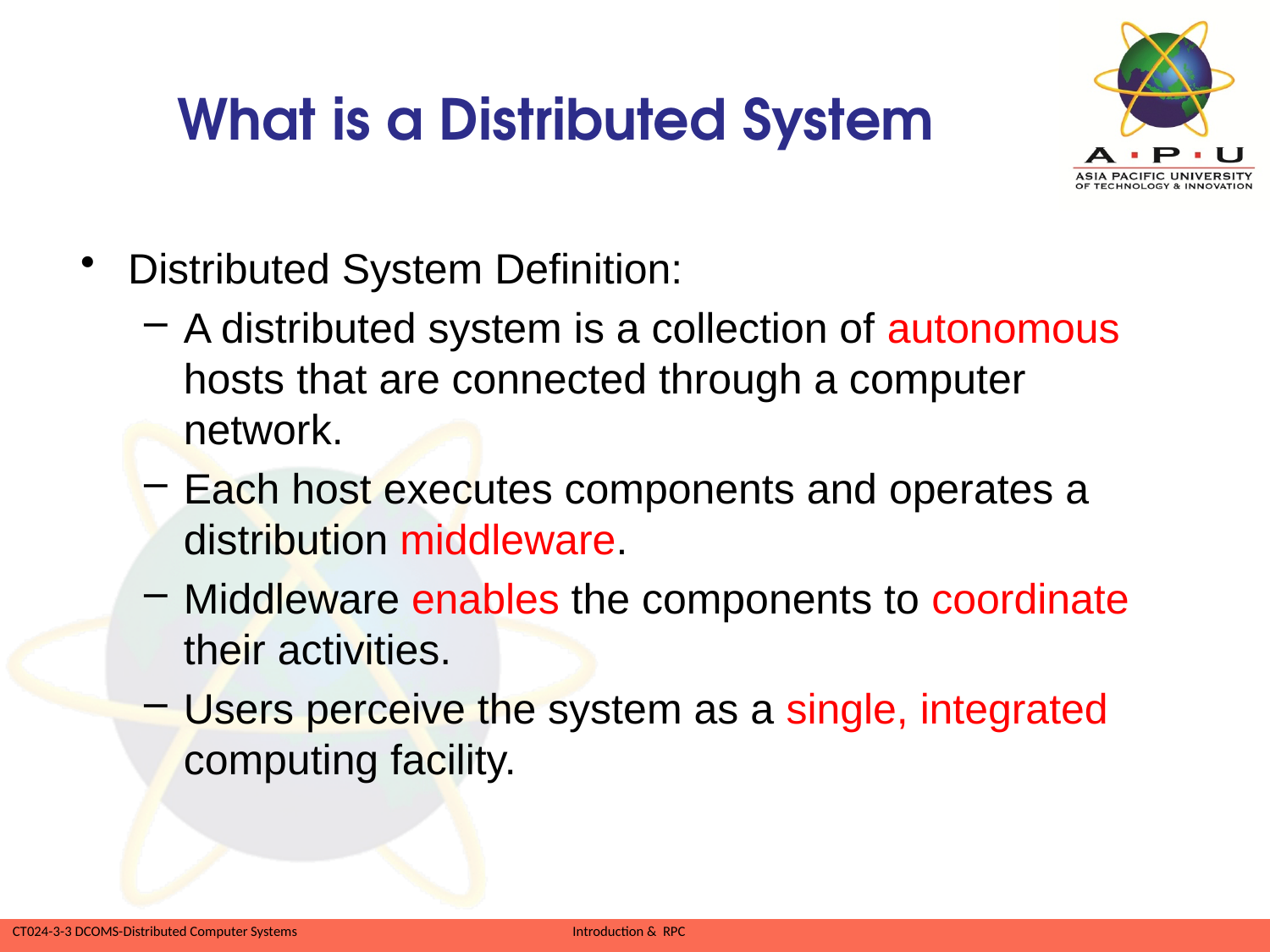

# What is a Distributed System
Distributed System Definition:
A distributed system is a collection of autonomous hosts that are connected through a computer network.
Each host executes components and operates a distribution middleware.
Middleware enables the components to coordinate their activities.
Users perceive the system as a single, integrated computing facility.